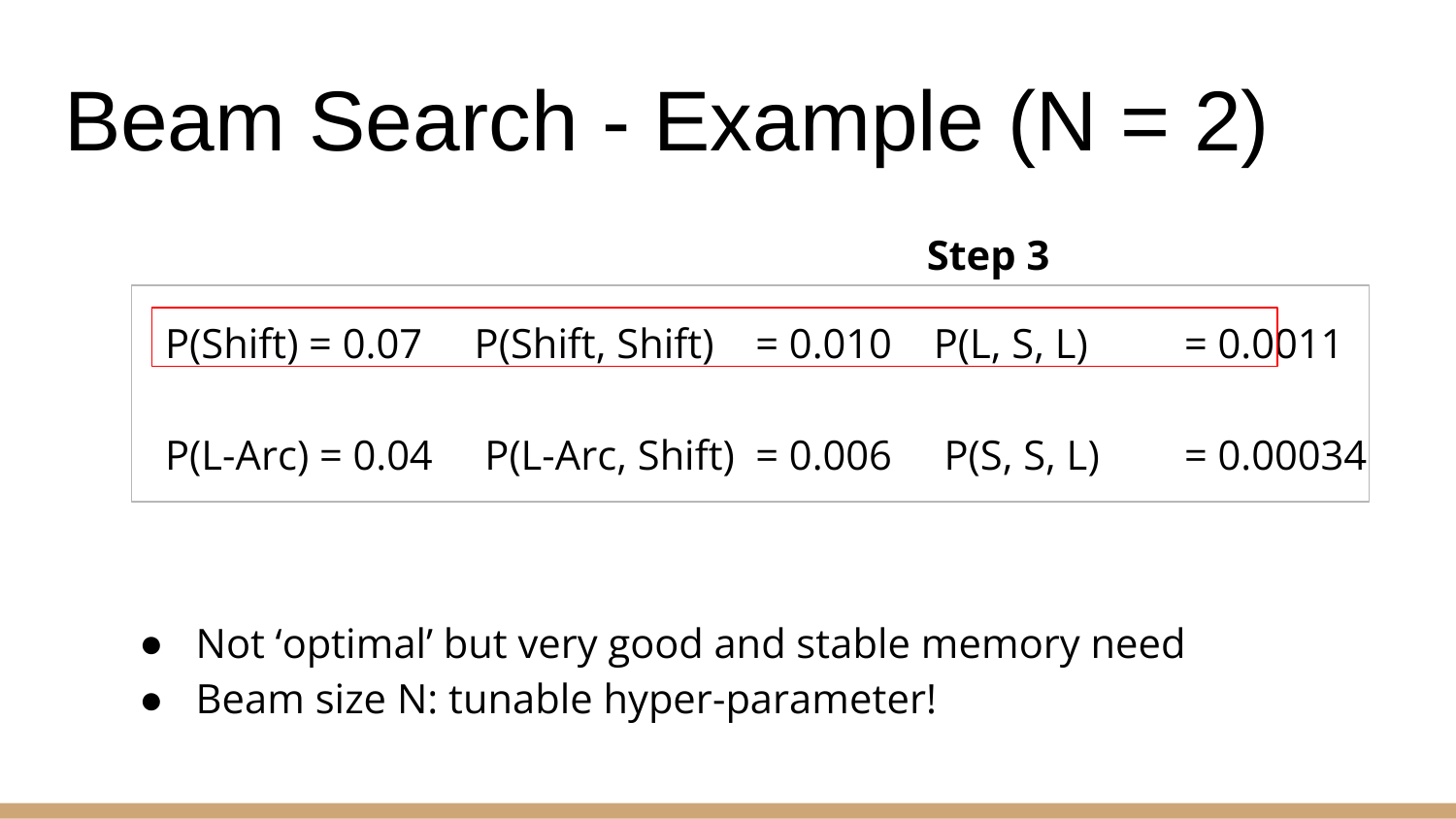

# Beam Search - Example (N = 2)
                                                                         Step 3
P(Shift) = 0.07     P(Shift, Shift)    = 0.010    P(L, S, L)	= 0.0011
P(L-Arc) = 0.04     P(L-Arc, Shift)  = 0.006     P(S, S, L)	= 0.00034

Not ‘optimal’ but very good and stable memory need
Beam size N: tunable hyper-parameter!